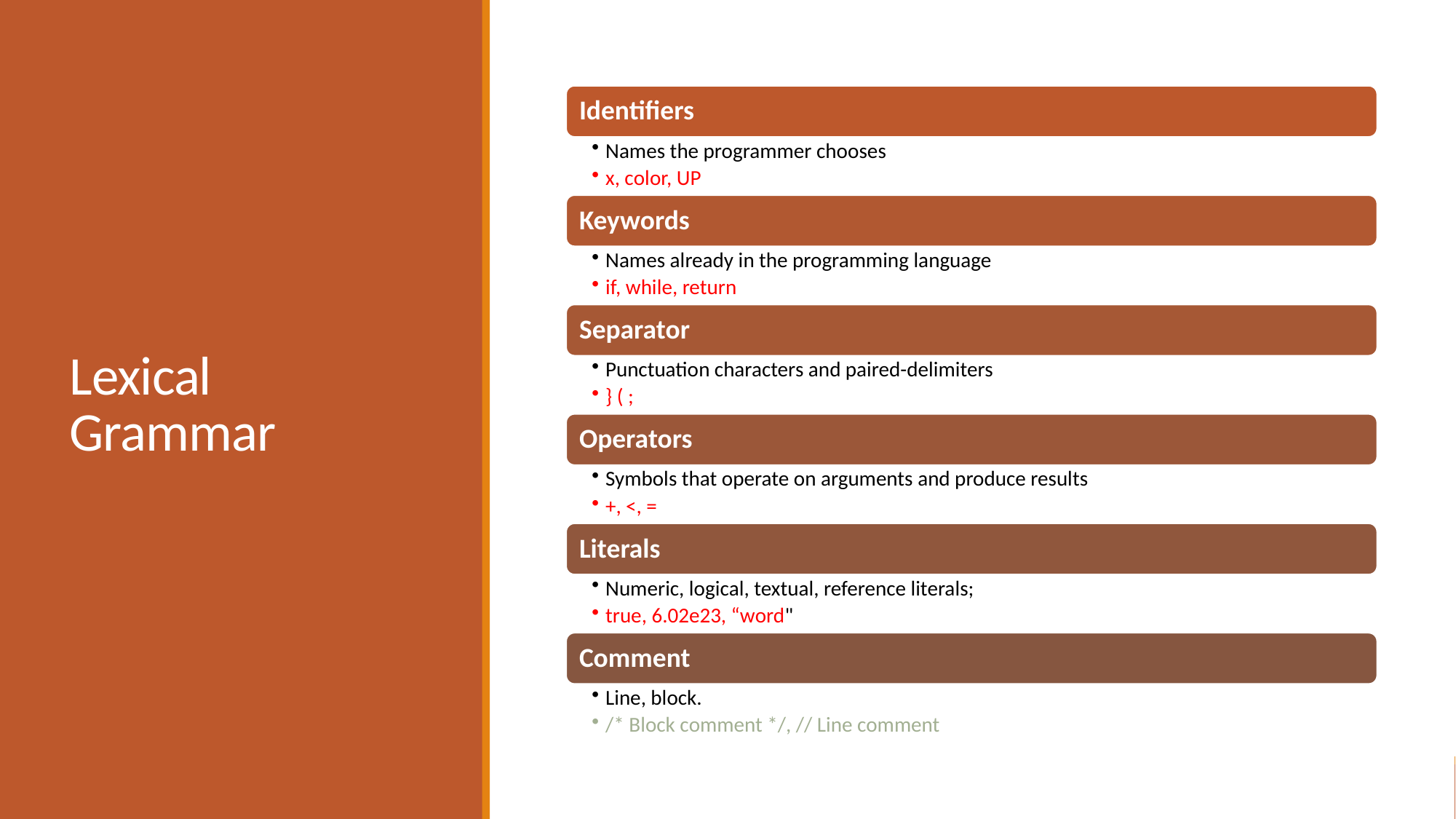

Lexical Grammar
Identifiers
Names the programmer chooses
x, color, UP
Keywords
Names already in the programming language
if, while, return
Separator
Punctuation characters and paired-delimiters
} ( ;
Operators
Symbols that operate on arguments and produce results
+, <, =
Literals
Numeric, logical, textual, reference literals;
true, 6.02e23, “word"
Comment
Line, block.
/* Block comment */, // Line comment